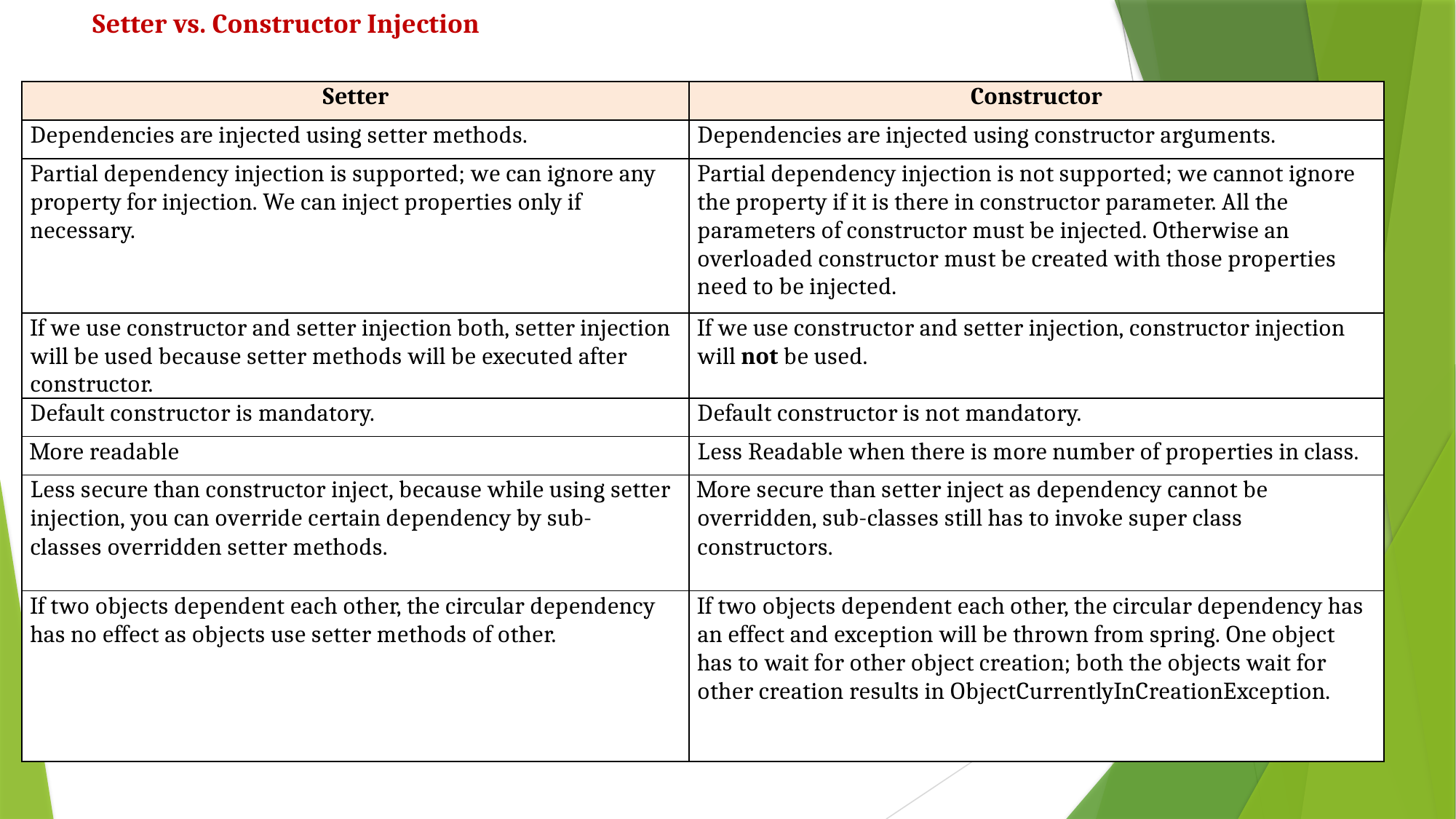

# Setter vs. Constructor Injection
| Setter | Constructor |
| --- | --- |
| Dependencies are injected using setter methods. | Dependencies are injected using constructor arguments. |
| Partial dependency injection is supported; we can ignore any property for injection. We can inject properties only if necessary. | Partial dependency injection is not supported; we cannot ignore the property if it is there in constructor parameter. All the parameters of constructor must be injected. Otherwise an overloaded constructor must be created with those properties need to be injected. |
| If we use constructor and setter injection both, setter injection will be used because setter methods will be executed after constructor. | If we use constructor and setter injection, constructor injection will not be used. |
| Default constructor is mandatory. | Default constructor is not mandatory. |
| More readable | Less Readable when there is more number of properties in class. |
| Less secure than constructor inject, because while using setter injection, you can override certain dependency by sub-classes overridden setter methods. | More secure than setter inject as dependency cannot be overridden, sub-classes still has to invoke super class constructors. |
| If two objects dependent each other, the circular dependency has no effect as objects use setter methods of other. | If two objects dependent each other, the circular dependency has an effect and exception will be thrown from spring. One object has to wait for other object creation; both the objects wait for other creation results in ObjectCurrentlyInCreationException. |